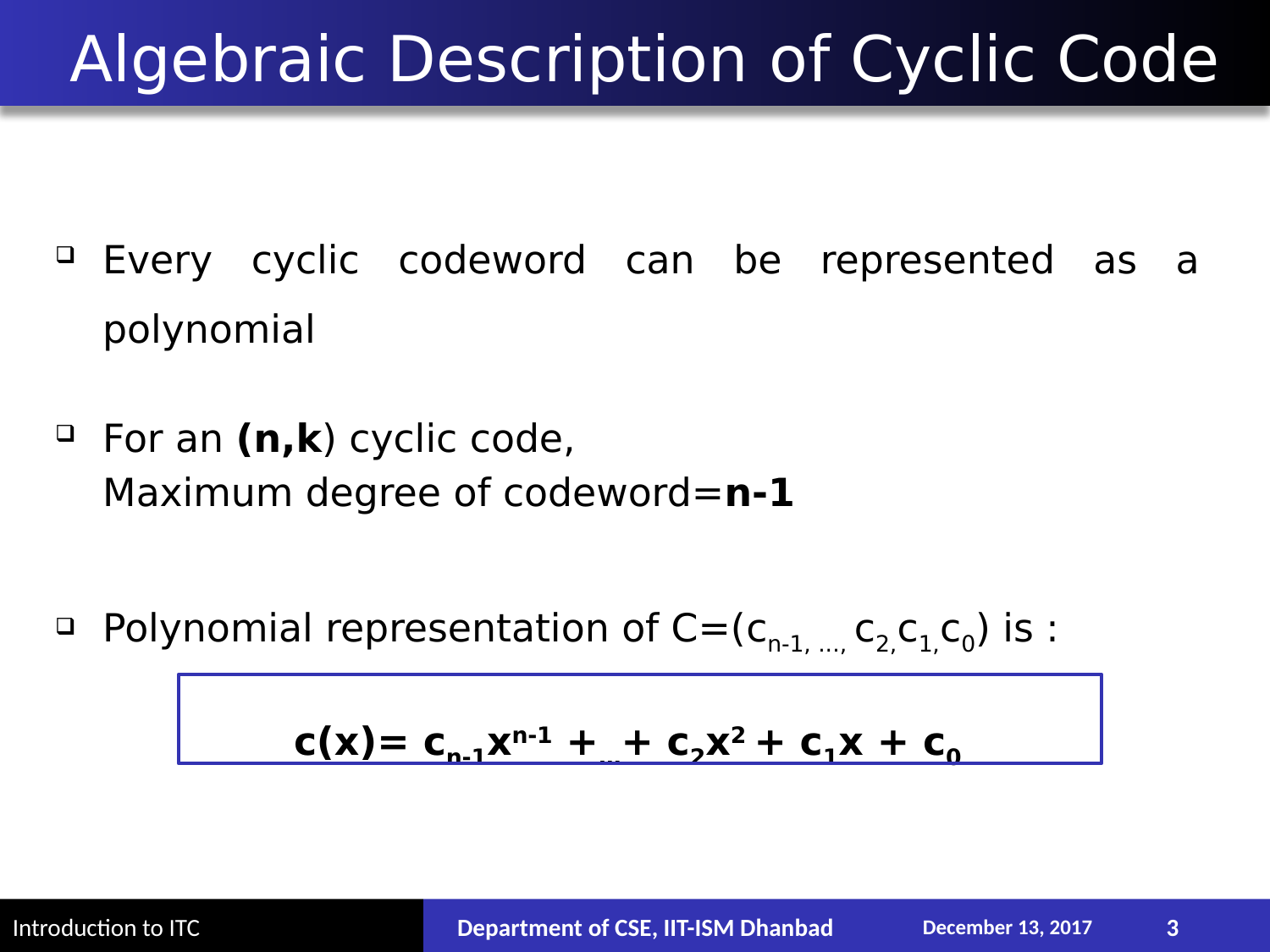

# Algebraic Description of Cyclic Code
Every cyclic codeword can be represented as a polynomial

For an (n,k) cyclic code,
	Maximum degree of codeword=n-1

Polynomial representation of C=(cn-1, ..., c2,c1,c0) is :
c(x)= cn-1xn-1 +…+ c2x2 + c1x + c0

Department of CSE, IIT-ISM Dhanbad
December 13, 2017
3